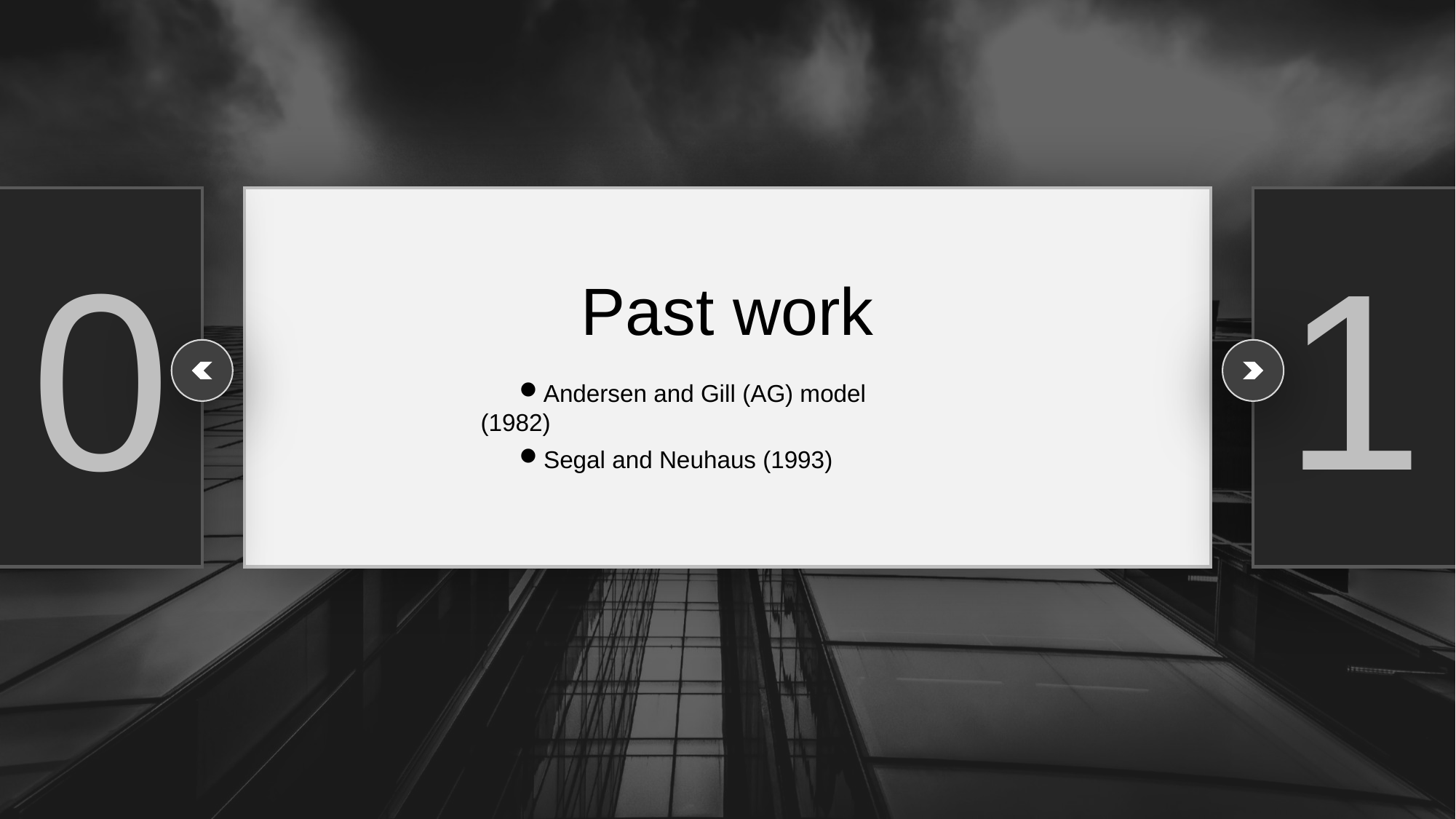

0
1
Past work

Andersen and Gill (AG) model (1982)
Segal and Neuhaus (1993)